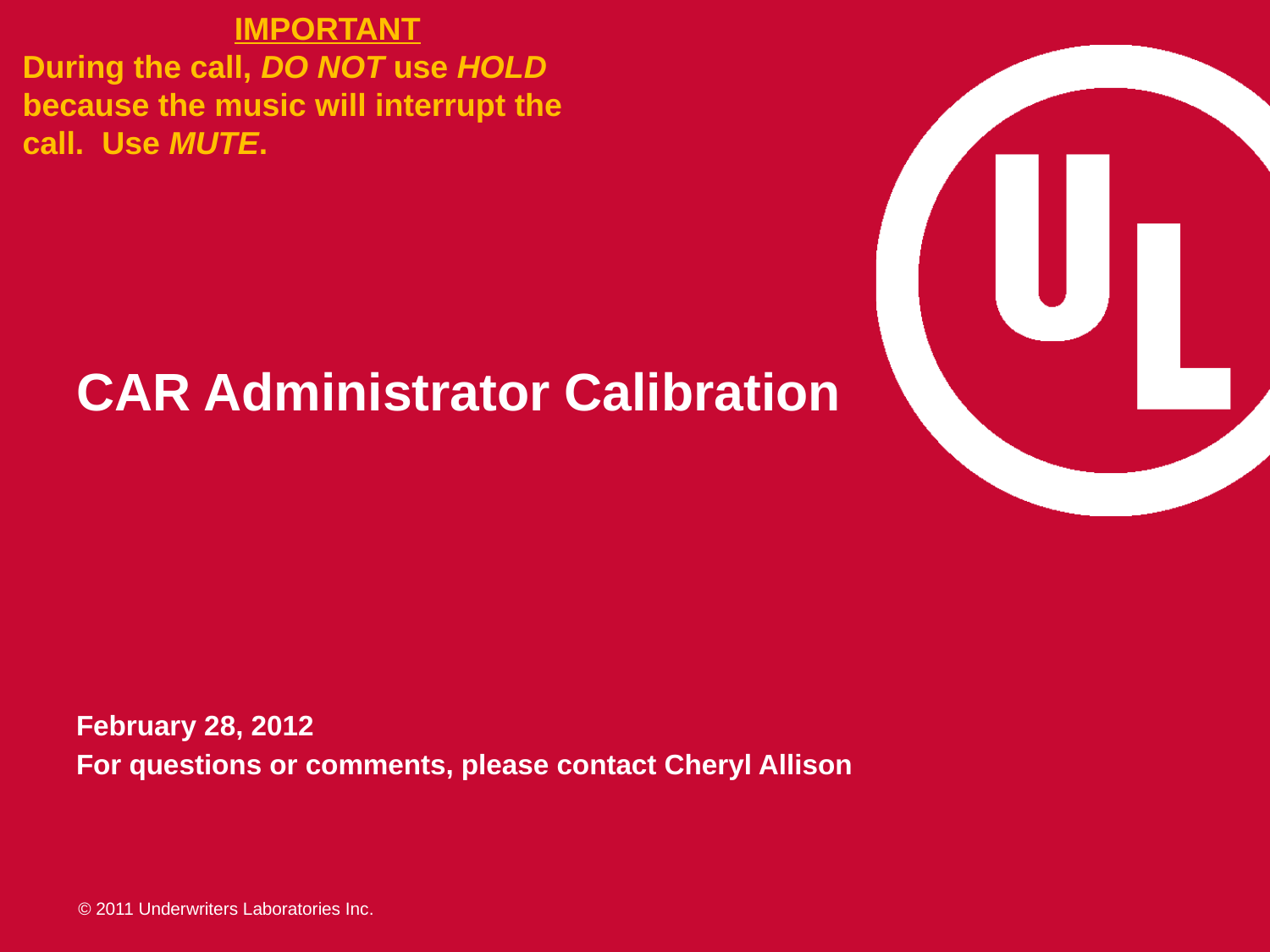

IMPORTANT
During the call, DO NOT use HOLD because the music will interrupt the call.  Use MUTE.
# CAR Administrator Calibration
February 28, 2012
For questions or comments, please contact Cheryl Allison